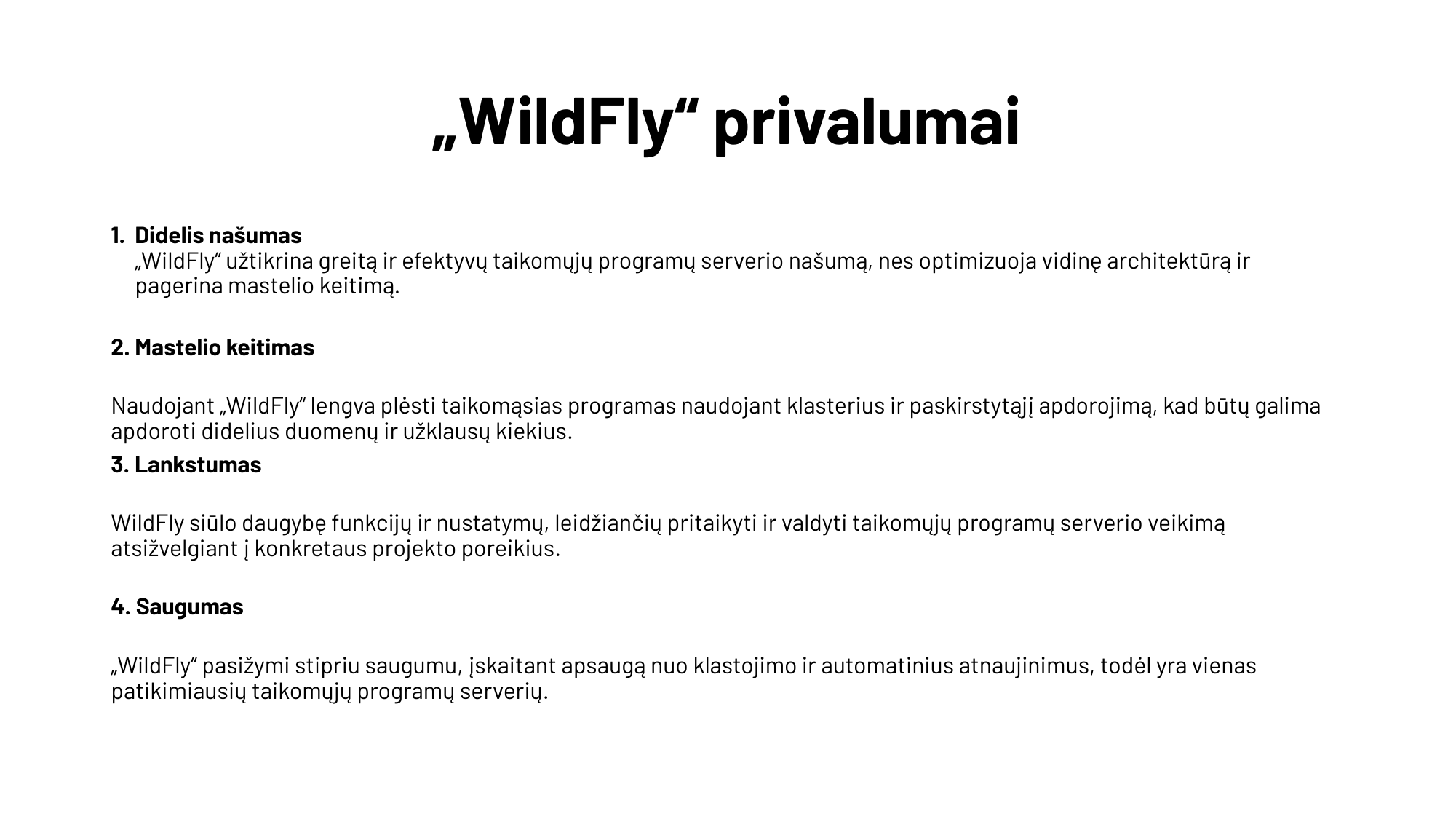

# „WildFly“ privalumai
Didelis našumas
„WildFly“ užtikrina greitą ir efektyvų taikomųjų programų serverio našumą, nes optimizuoja vidinę architektūrą ir pagerina mastelio keitimą.
Mastelio keitimas
Naudojant „WildFly“ lengva plėsti taikomąsias programas naudojant klasterius ir paskirstytąjį apdorojimą, kad būtų galima apdoroti didelius duomenų ir užklausų kiekius.
3. Lankstumas
WildFly siūlo daugybę funkcijų ir nustatymų, leidžiančių pritaikyti ir valdyti taikomųjų programų serverio veikimą atsižvelgiant į konkretaus projekto poreikius.
4. Saugumas
„WildFly“ pasižymi stipriu saugumu, įskaitant apsaugą nuo klastojimo ir automatinius atnaujinimus, todėl yra vienas patikimiausių taikomųjų programų serverių.